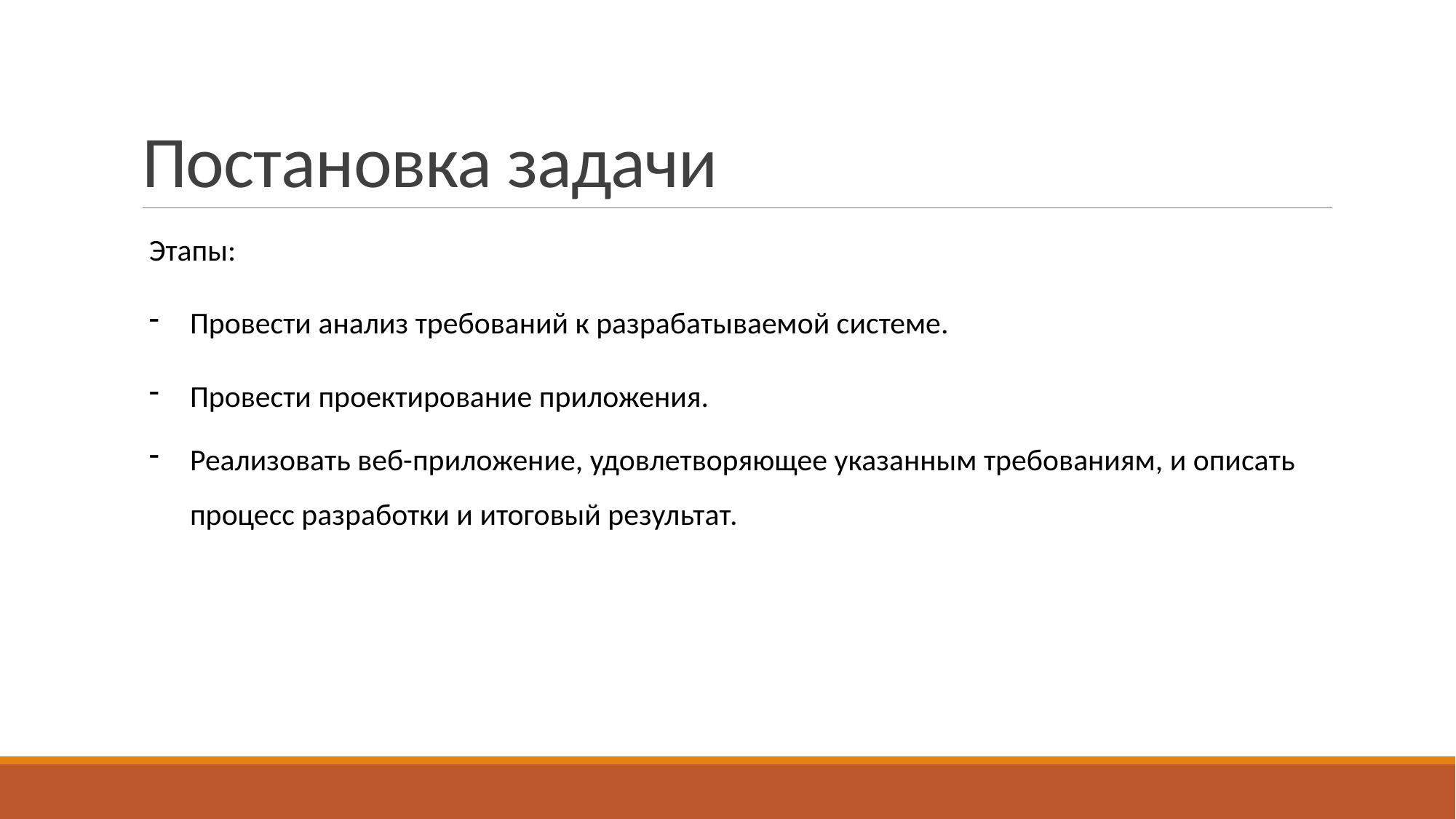

# Постановка задачи
Этапы:
Провести анализ требований к разрабатываемой системе.
Провести проектирование приложения.
Реализовать веб-приложение, удовлетворяющее указанным требованиям, и описать процесс разработки и итоговый результат.